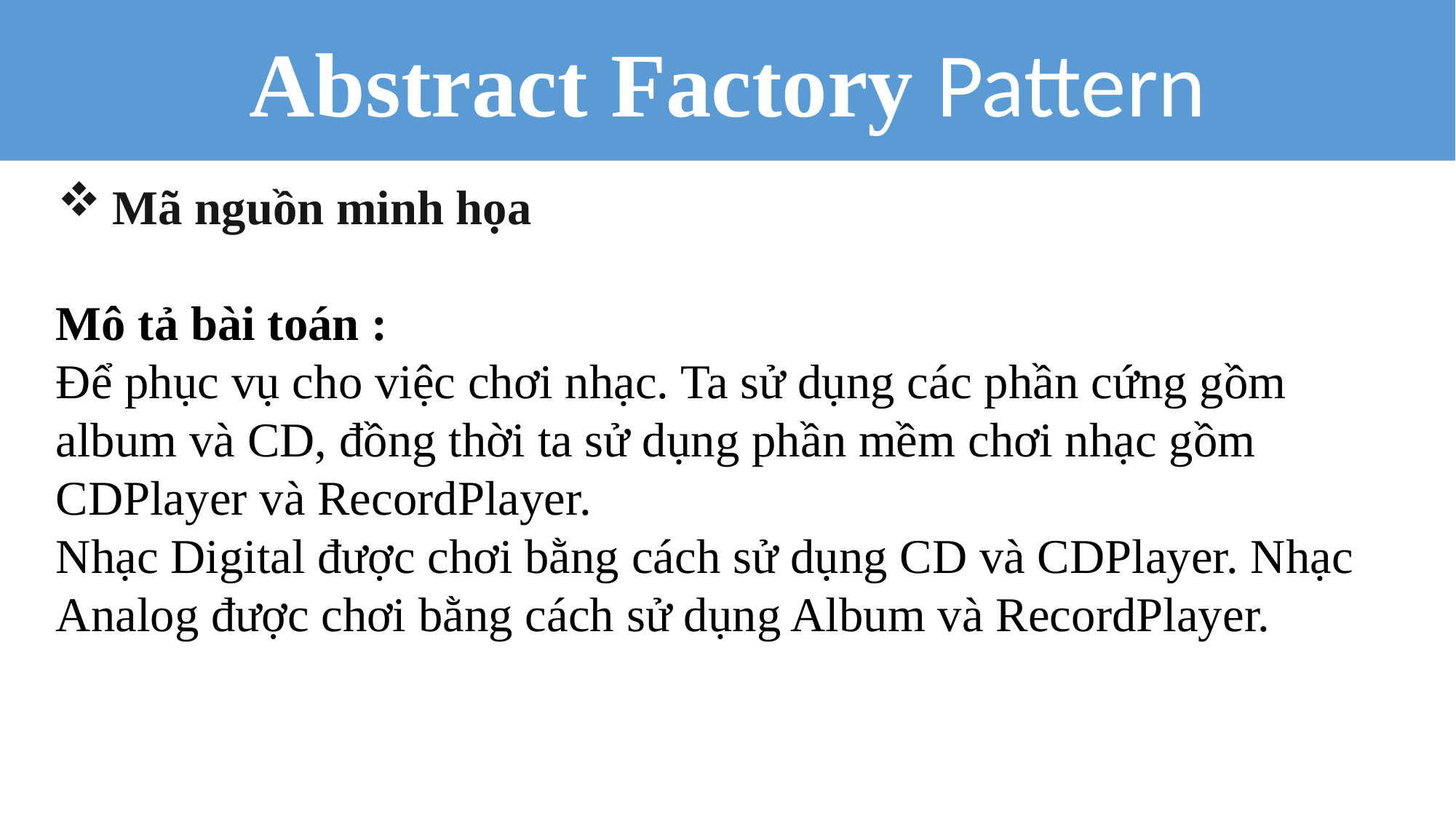

Abstract Factory Pattern
Mã nguồn minh họa
Mô tả bài toán :
Để phục vụ cho việc chơi nhạc. Ta sử dụng các phần cứng gồm album và CD, đồng thời ta sử dụng phần mềm chơi nhạc gồm CDPlayer và RecordPlayer.
Nhạc Digital được chơi bằng cách sử dụng CD và CDPlayer. Nhạc Analog được chơi bằng cách sử dụng Album và RecordPlayer.